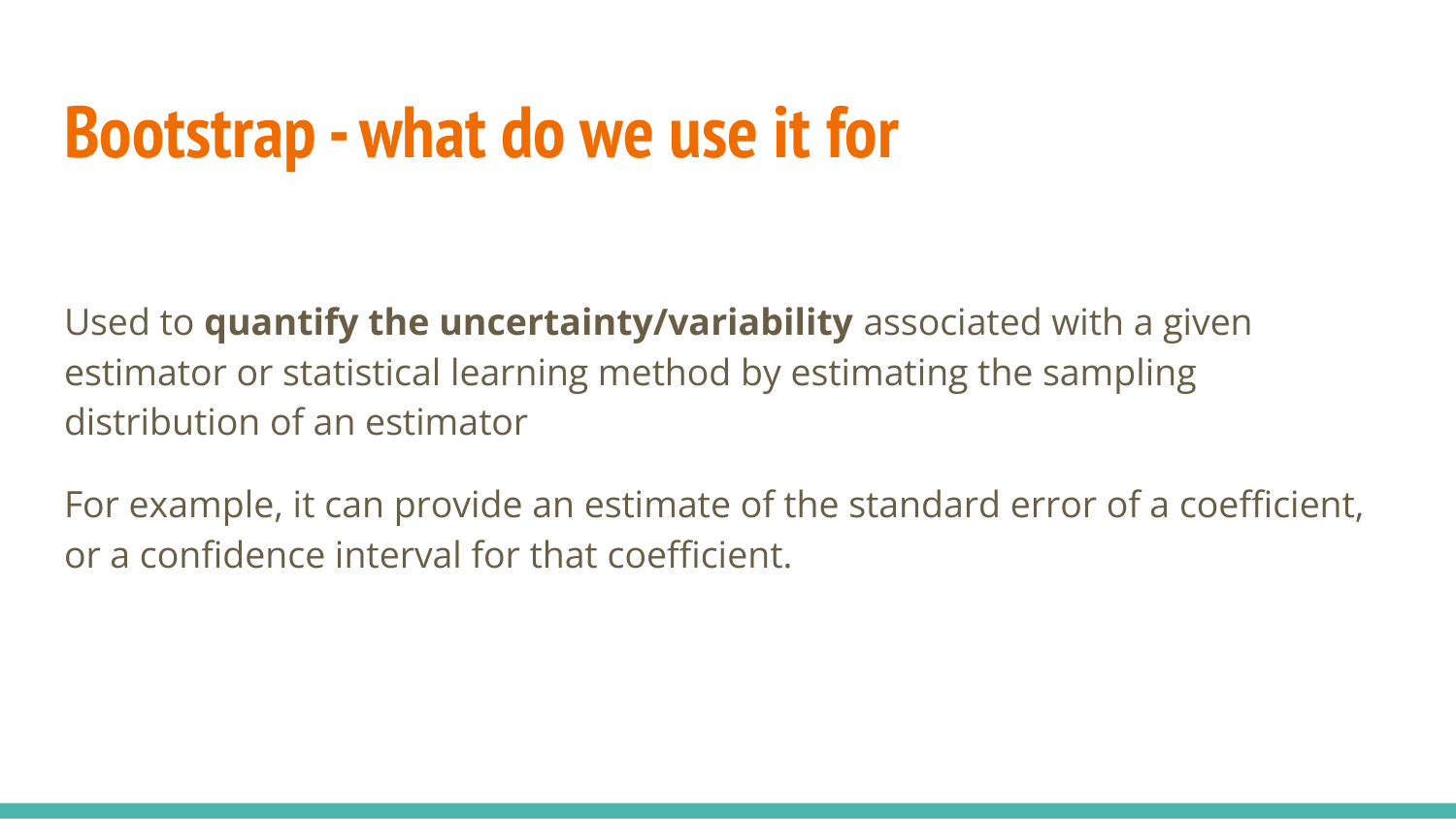

# Bootstrap - what do we use it for

Used to quantify the uncertainty/variability associated with a given estimator or statistical learning method by estimating the sampling distribution of an estimator
For example, it can provide an estimate of the standard error of a coefficient, or a confidence interval for that coefficient.